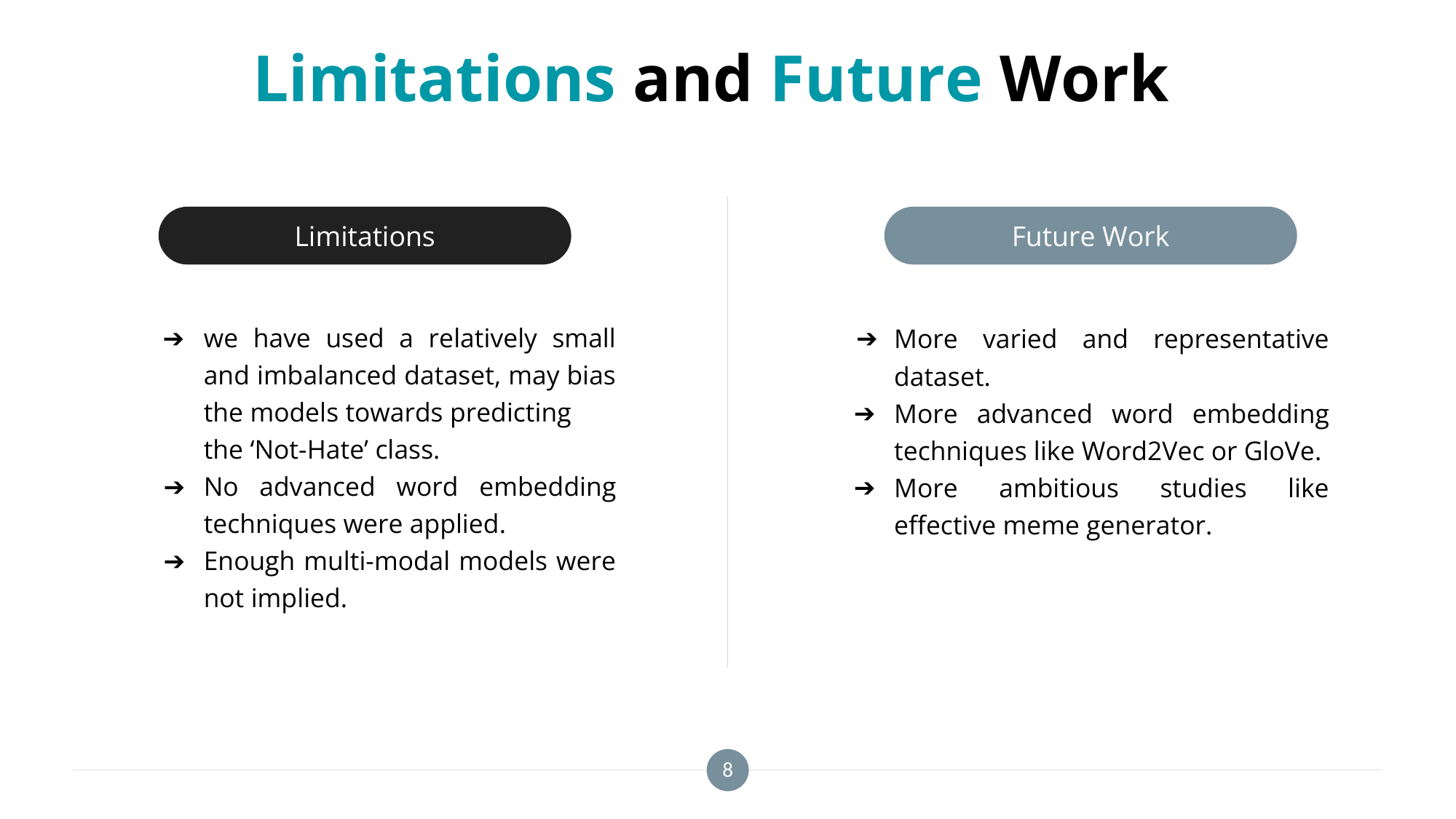

# Limitations and Future Work
Limitations
Future Work
we have used a relatively small and imbalanced dataset, may bias the models towards predicting
the ‘Not-Hate’ class.
No advanced word embedding techniques were applied.
Enough multi-modal models were not implied.

More varied and representative dataset.
More advanced word embedding techniques like Word2Vec or GloVe.
More ambitious studies like effective meme generator.
8